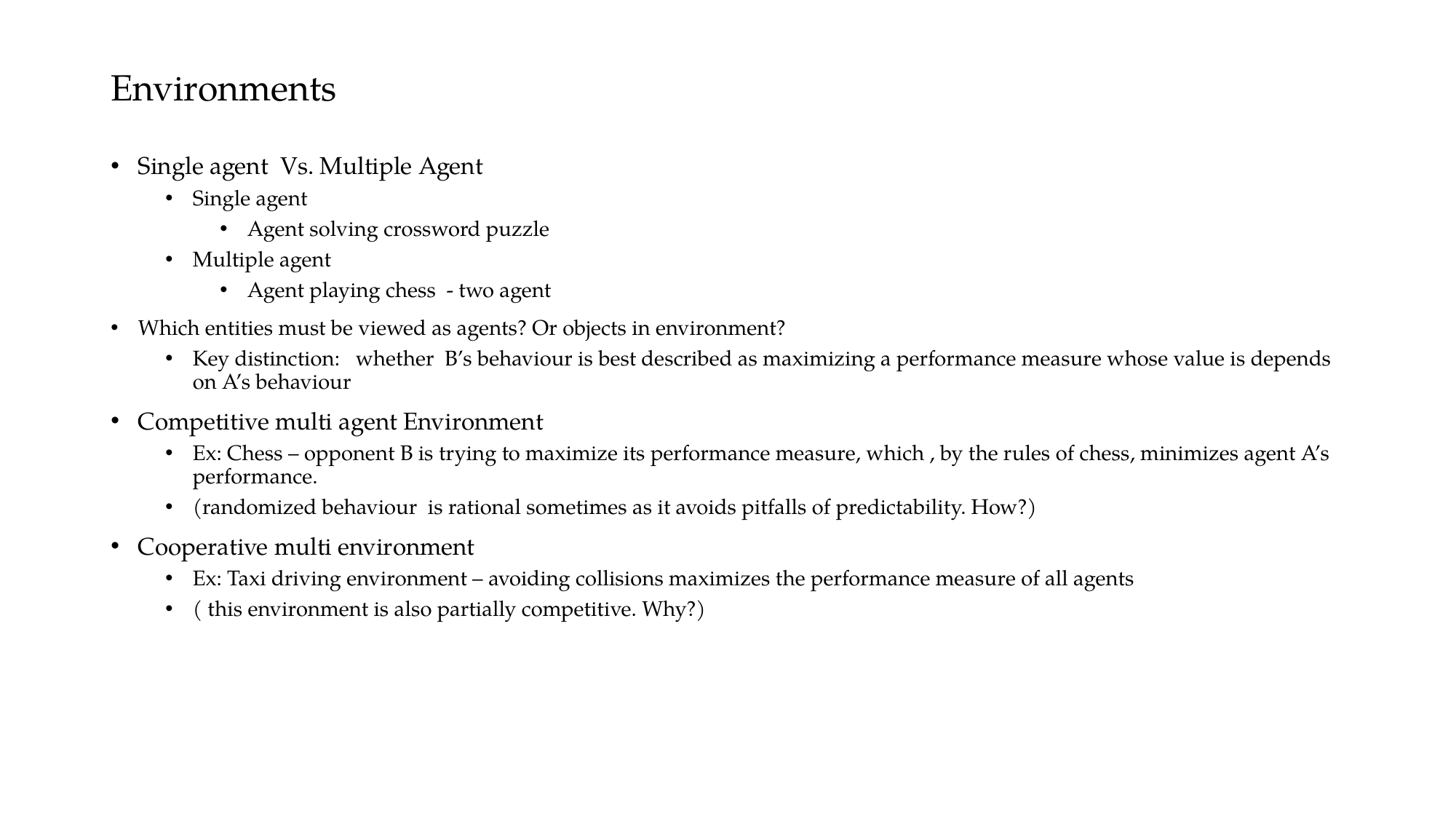

# Environments
Single agent  Vs. Multiple Agent
Single agent
Agent solving crossword puzzle
Multiple agent
Agent playing chess  - two agent
Which entities must be viewed as agents? Or objects in environment?
Key distinction:   whether  B’s behaviour is best described as maximizing a performance measure whose value is depends on A’s behaviour
Competitive multi agent Environment
Ex: Chess – opponent B is trying to maximize its performance measure, which , by the rules of chess, minimizes agent A’s performance.
(randomized behaviour  is rational sometimes as it avoids pitfalls of predictability. How?)
Cooperative multi environment
Ex: Taxi driving environment – avoiding collisions maximizes the performance measure of all agents
( this environment is also partially competitive. Why?)